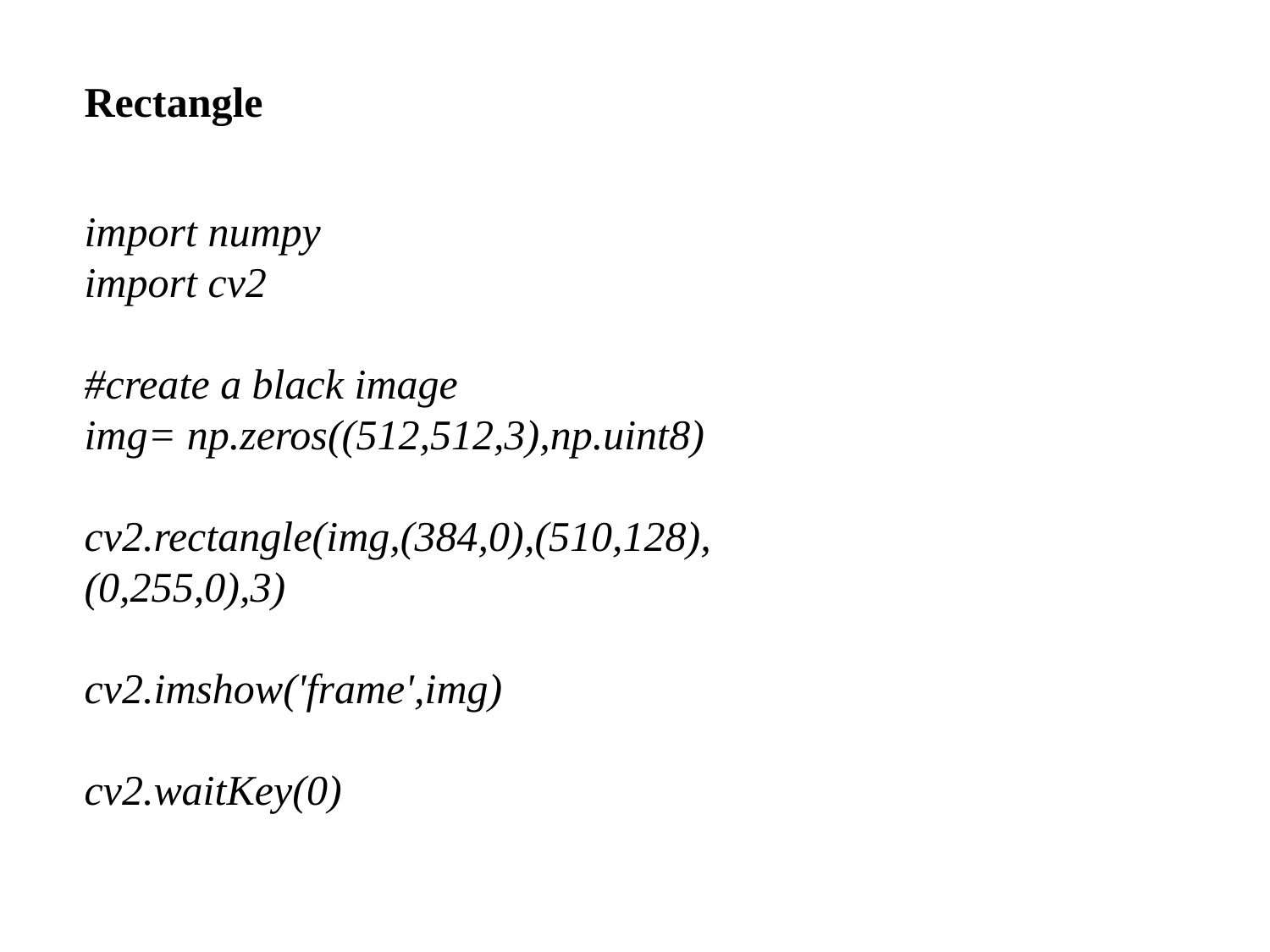

Rectangle
import numpy
import cv2

#create a black image
img= np.zeros((512,512,3),np.uint8)

cv2.rectangle(img,(384,0),(510,128),(0,255,0),3)

cv2.imshow('frame',img)

cv2.waitKey(0)